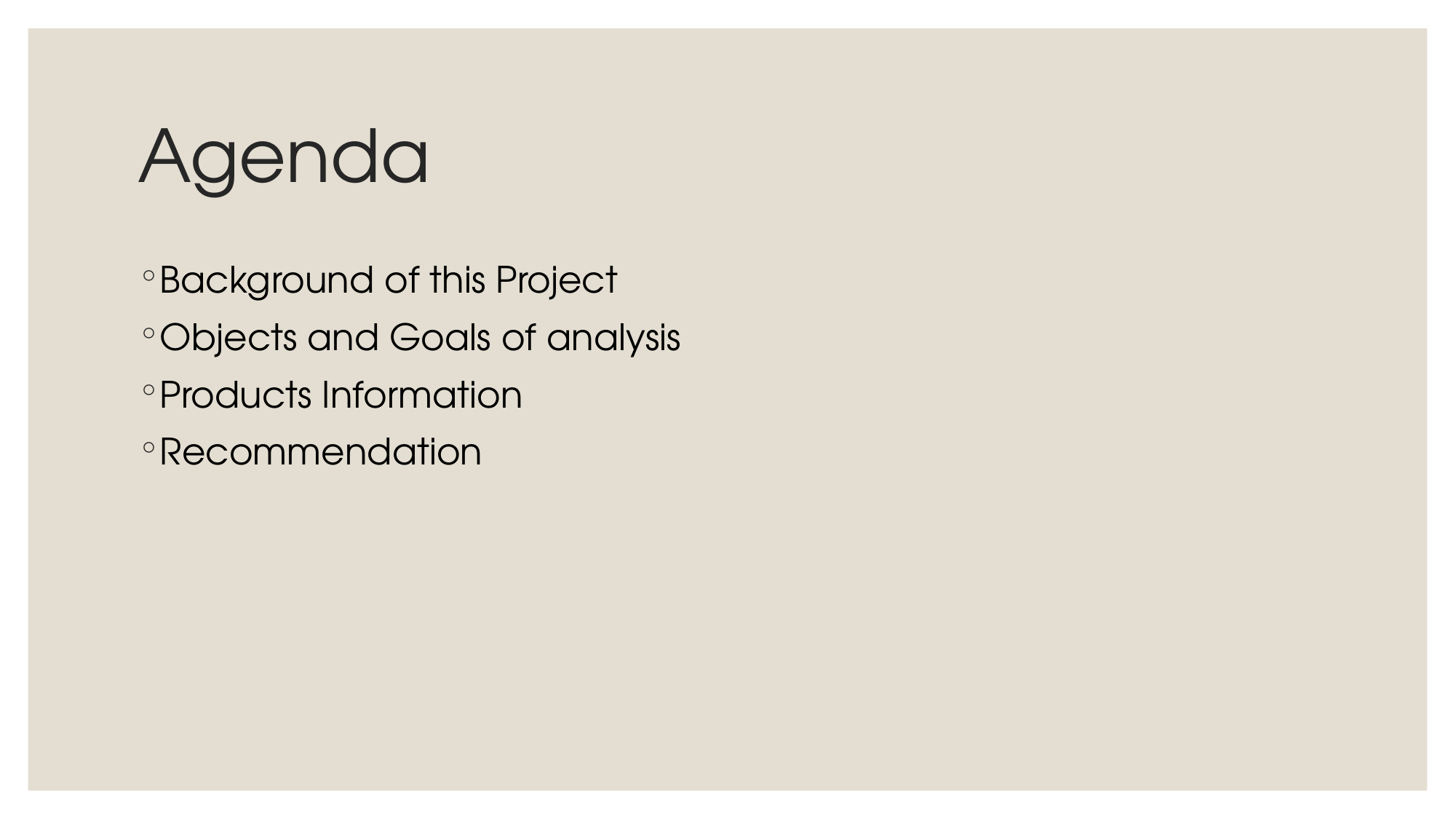

# Agenda
Background of this Project
Objects and Goals of analysis
Products Information
Recommendation